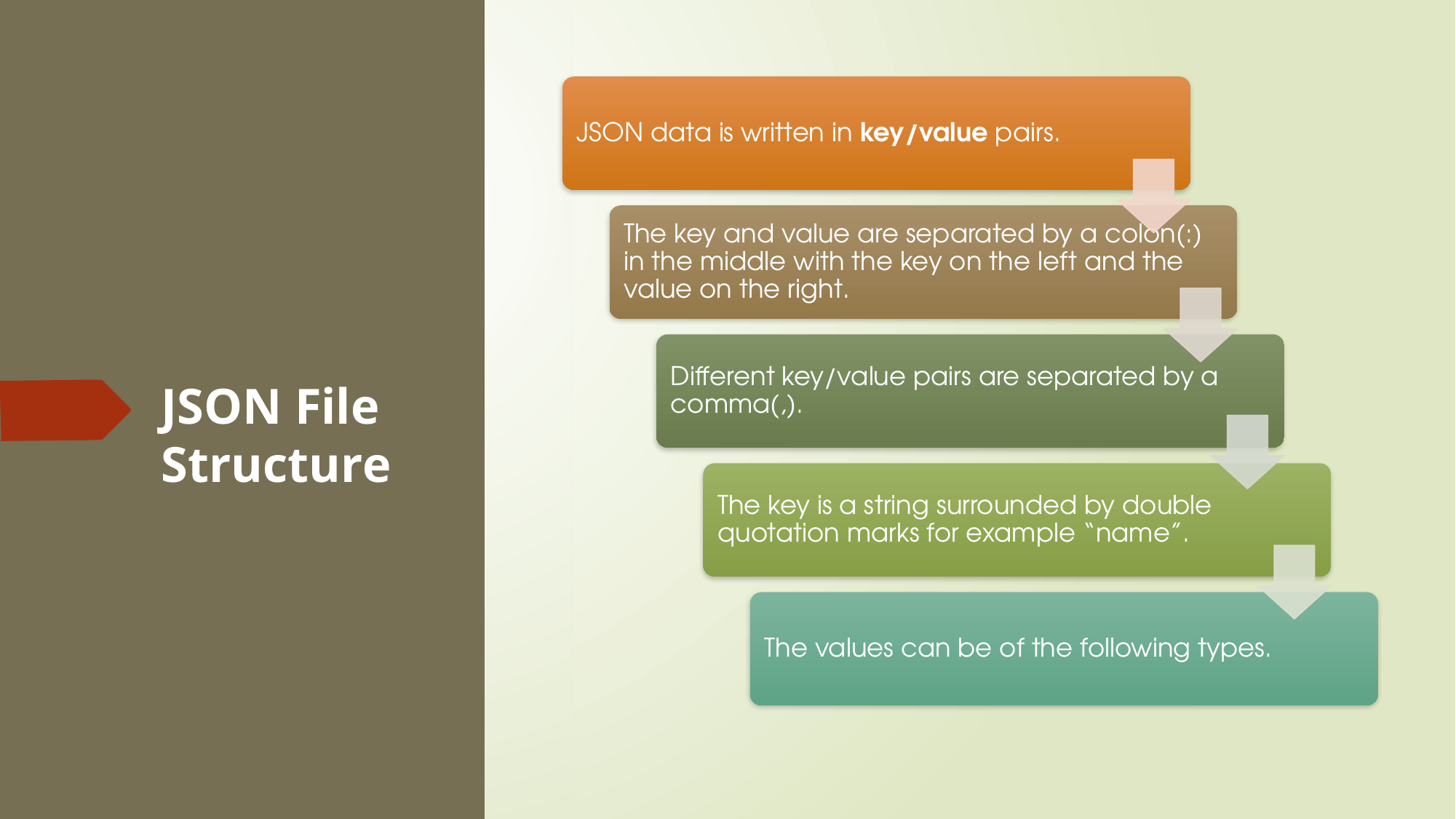

JSON data is written in key/value pairs.
The key and value are separated by a colon(:) in the middle with the key on the left and the value on the right.
Different key/value pairs are separated by a comma(,).
The key is a string surrounded by double quotation marks for example “name”.
The values can be of the following types.

# JSON File Structure